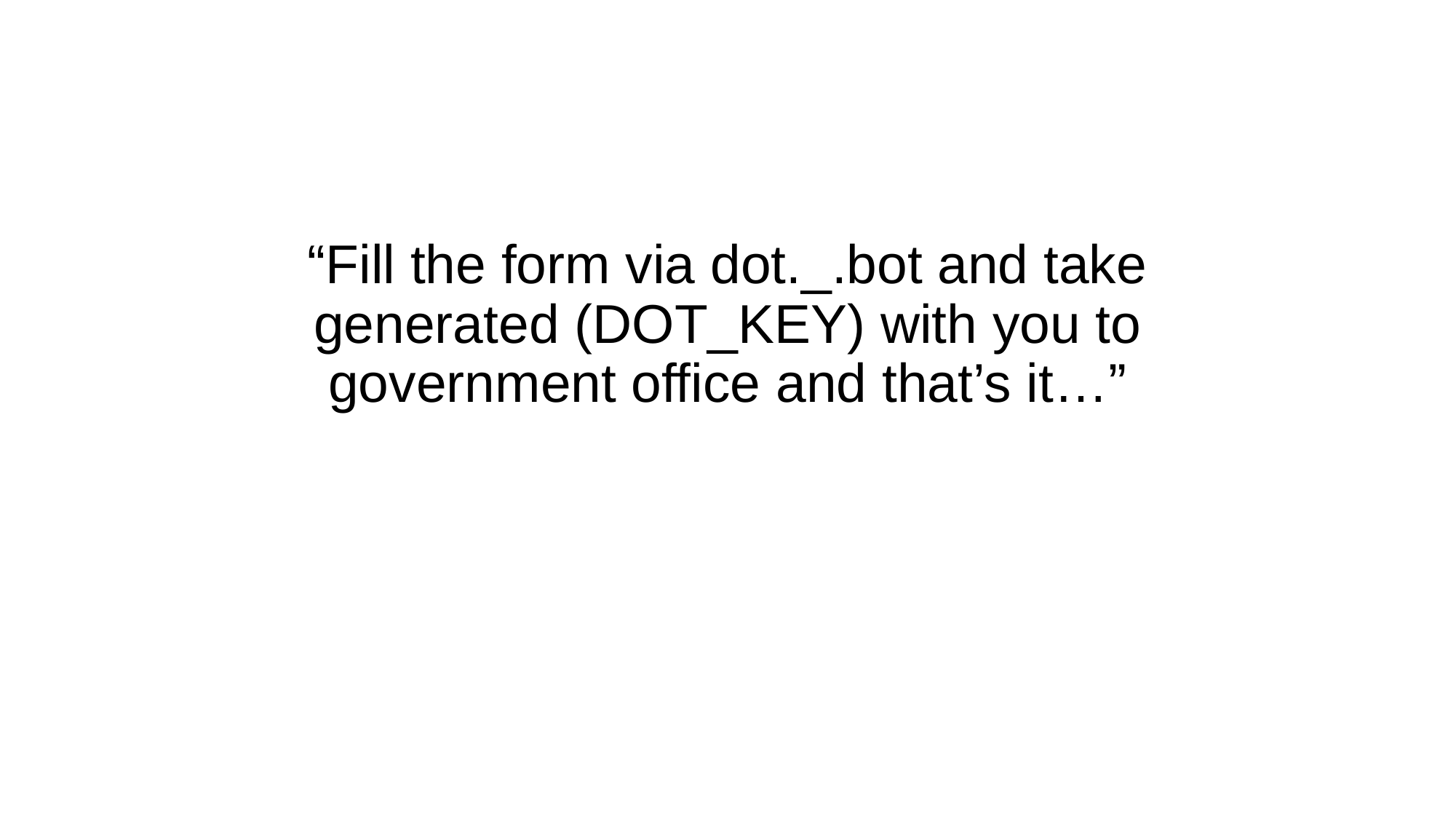

# “Fill the form via dot._.bot and take generated (DOT_KEY) with you to government office and that’s it…”